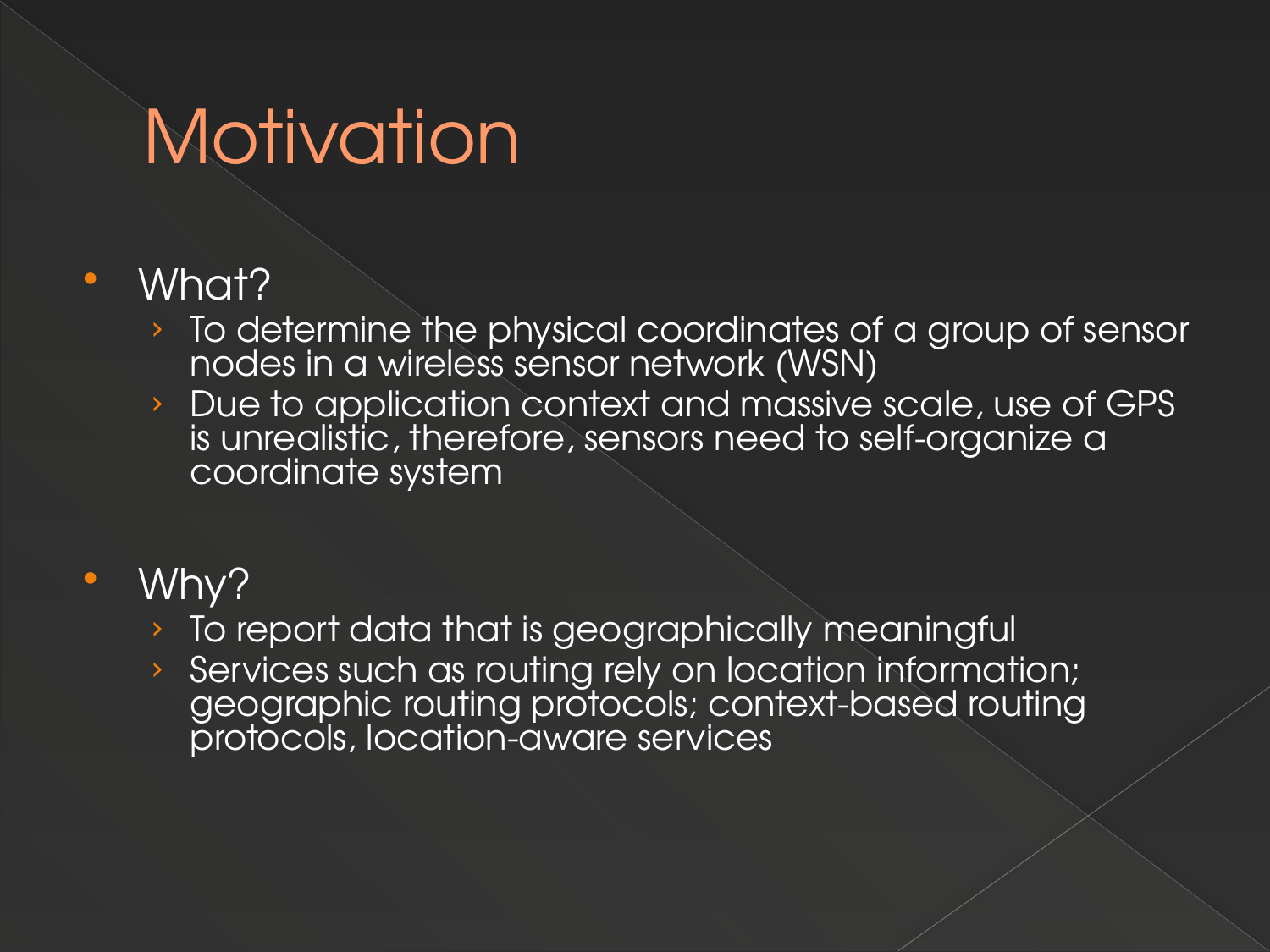

# Motivation
What?
To determine the physical coordinates of a group of sensor nodes in a wireless sensor network (WSN)
Due to application context and massive scale, use of GPS is unrealistic, therefore, sensors need to self-organize a coordinate system

Why?
To report data that is geographically meaningful
Services such as routing rely on location information; geographic routing protocols; context-based routing protocols, location-aware services